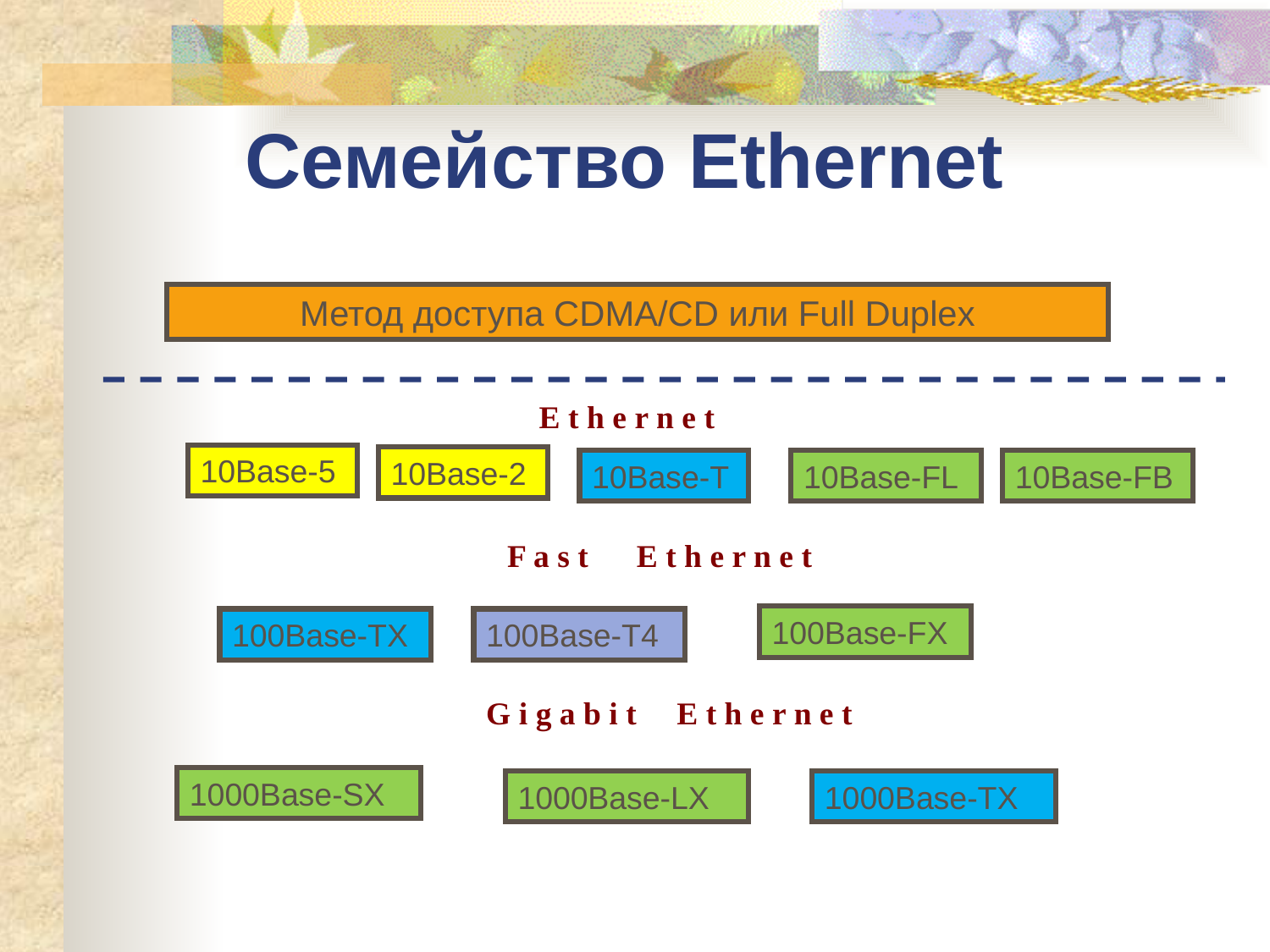

Семейство Ethernet
Метод доступа CDMA/CD или Full Duplex

E t h e r n e t
10Base-5
10Base-2
10Base-T
10Base-FL
10Base-FB
F a s t      E t h e r n e t
100Base-FX
100Base-TX
100Base-T4
G i g a b i t     E t h e r n e t
1000Base-SX
1000Base-LX
1000Base-TX